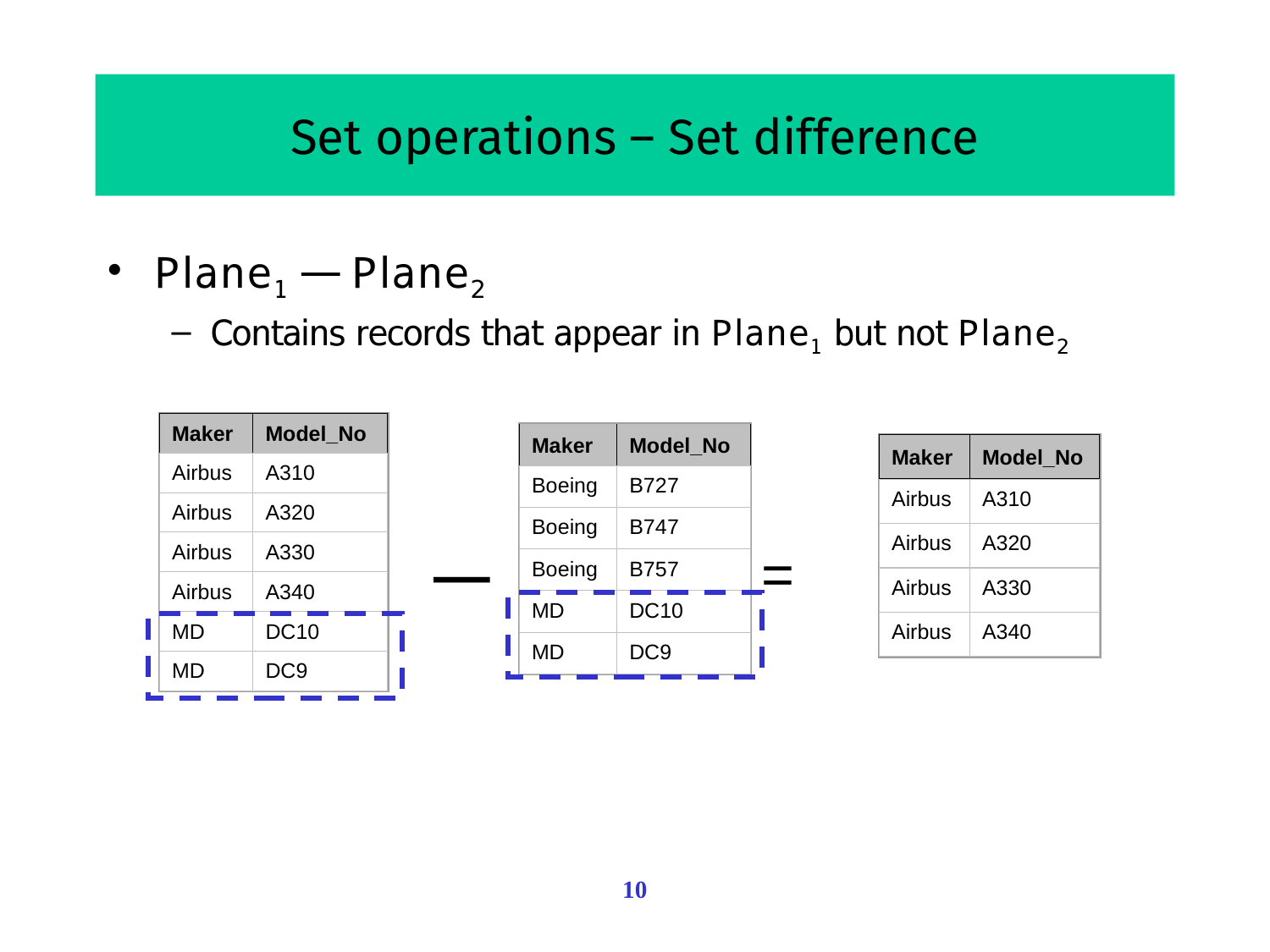

# Set operations – Set difference
Plane1 — Plane2
Contains records that appear in Plane1 but not Plane2

Maker

Model_No

Airbus

A310

Airbus

A320

Airbus

A330

Airbus

A340

MD

DC10

MD

DC9

Maker

Model_No

Boeing

B727

Boeing

B747

Boeing

B757

MD

DC10

MD

DC9

Maker

Model_No

Airbus

A310

Airbus

A320

Airbus

A330

Airbus

A340

=
—

10